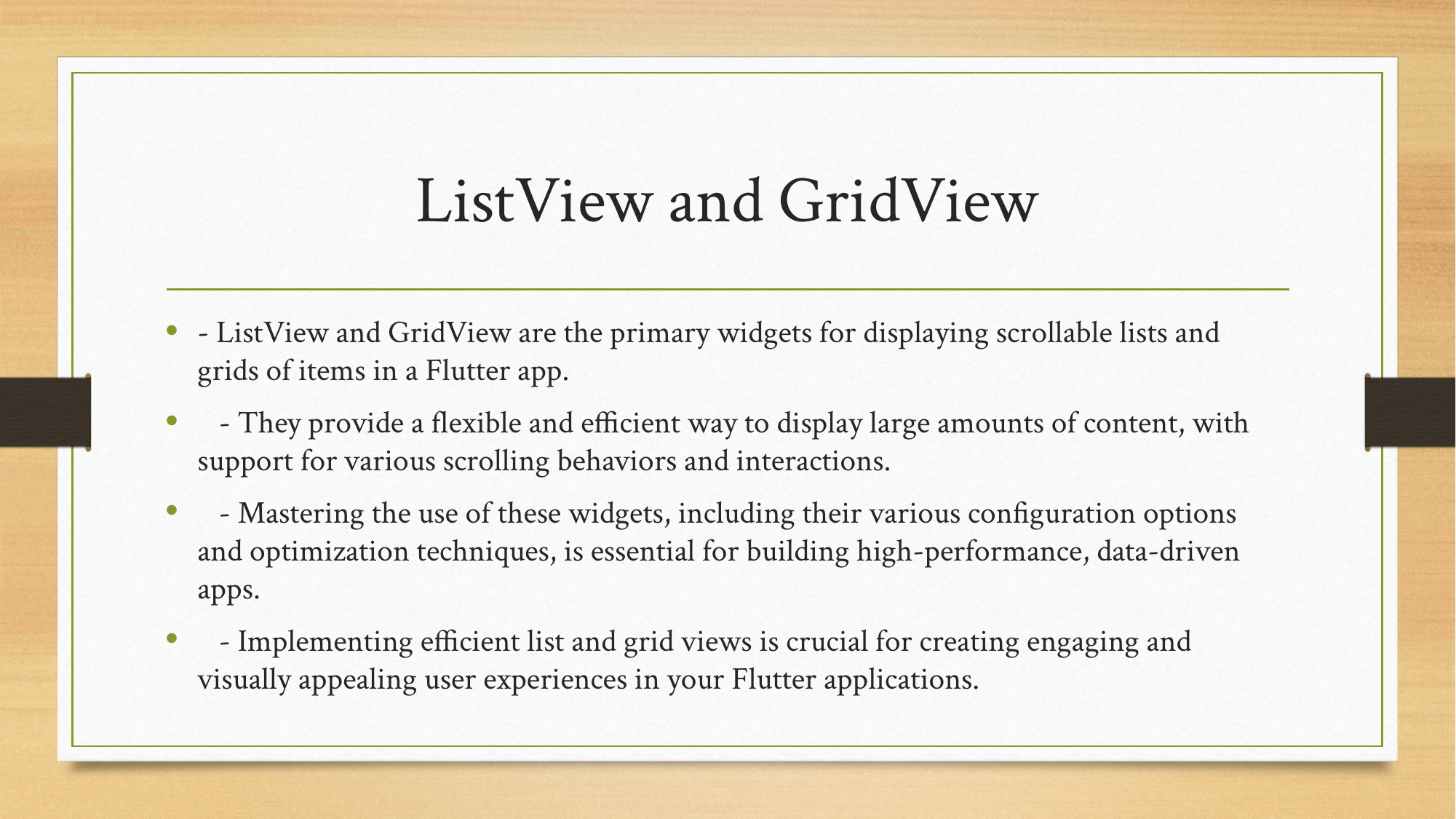

# ListView and GridView
- ListView and GridView are the primary widgets for displaying scrollable lists and grids of items in a Flutter app.
   - They provide a flexible and efficient way to display large amounts of content, with support for various scrolling behaviors and interactions.
   - Mastering the use of these widgets, including their various configuration options and optimization techniques, is essential for building high-performance, data-driven apps.
   - Implementing efficient list and grid views is crucial for creating engaging and visually appealing user experiences in your Flutter applications.